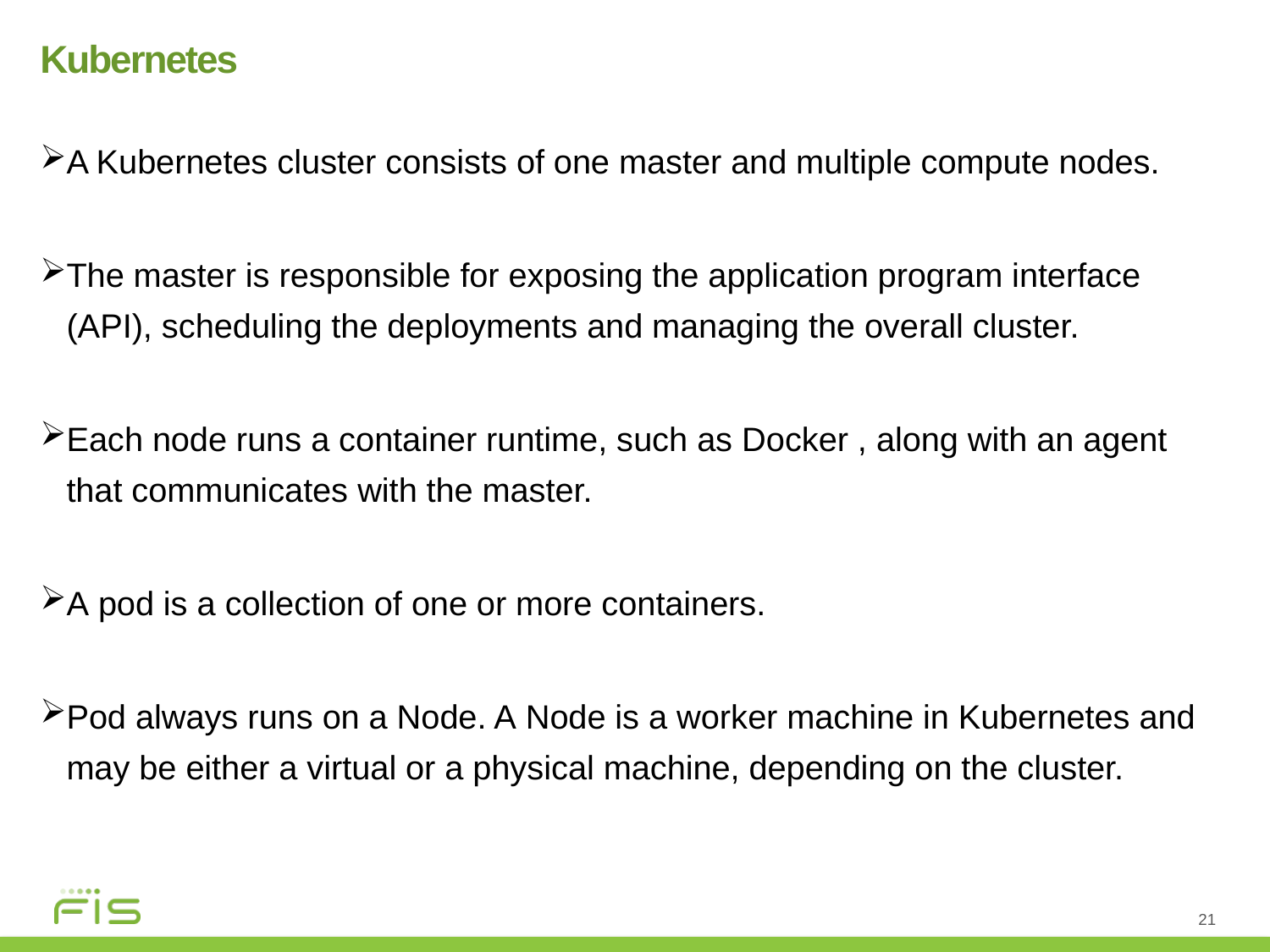

Kubernetes

A Kubernetes cluster consists of one master and multiple compute nodes.
The master is responsible for exposing the application program interface (API), scheduling the deployments and managing the overall cluster.
Each node runs a container runtime, such as Docker , along with an agent that communicates with the master.
A pod is a collection of one or more containers.
Pod always runs on a Node. A Node is a worker machine in Kubernetes and may be either a virtual or a physical machine, depending on the cluster.

21